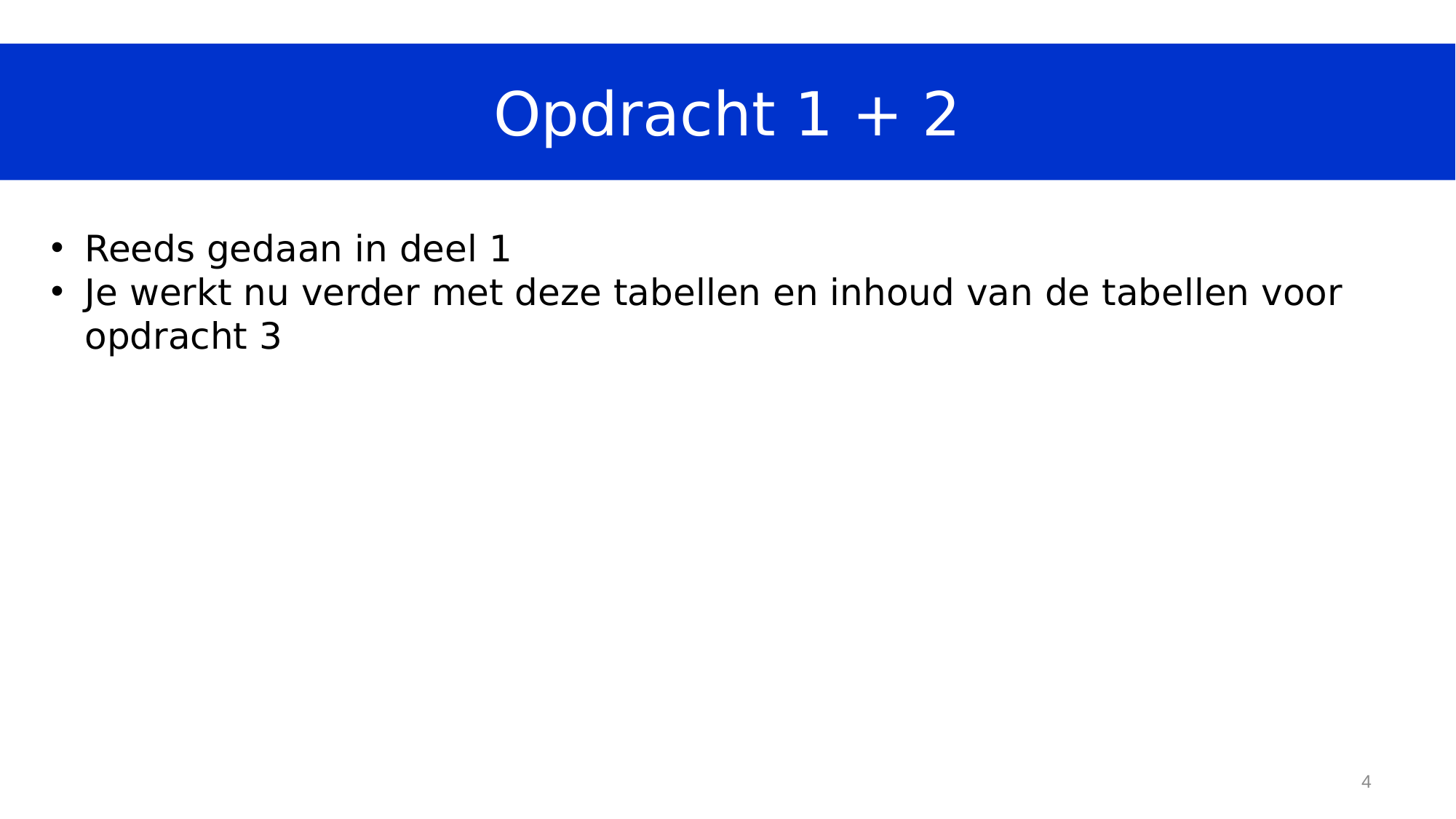

# Opdracht 1 + 2
Reeds gedaan in deel 1
Je werkt nu verder met deze tabellen en inhoud van de tabellen voor opdracht 3

4